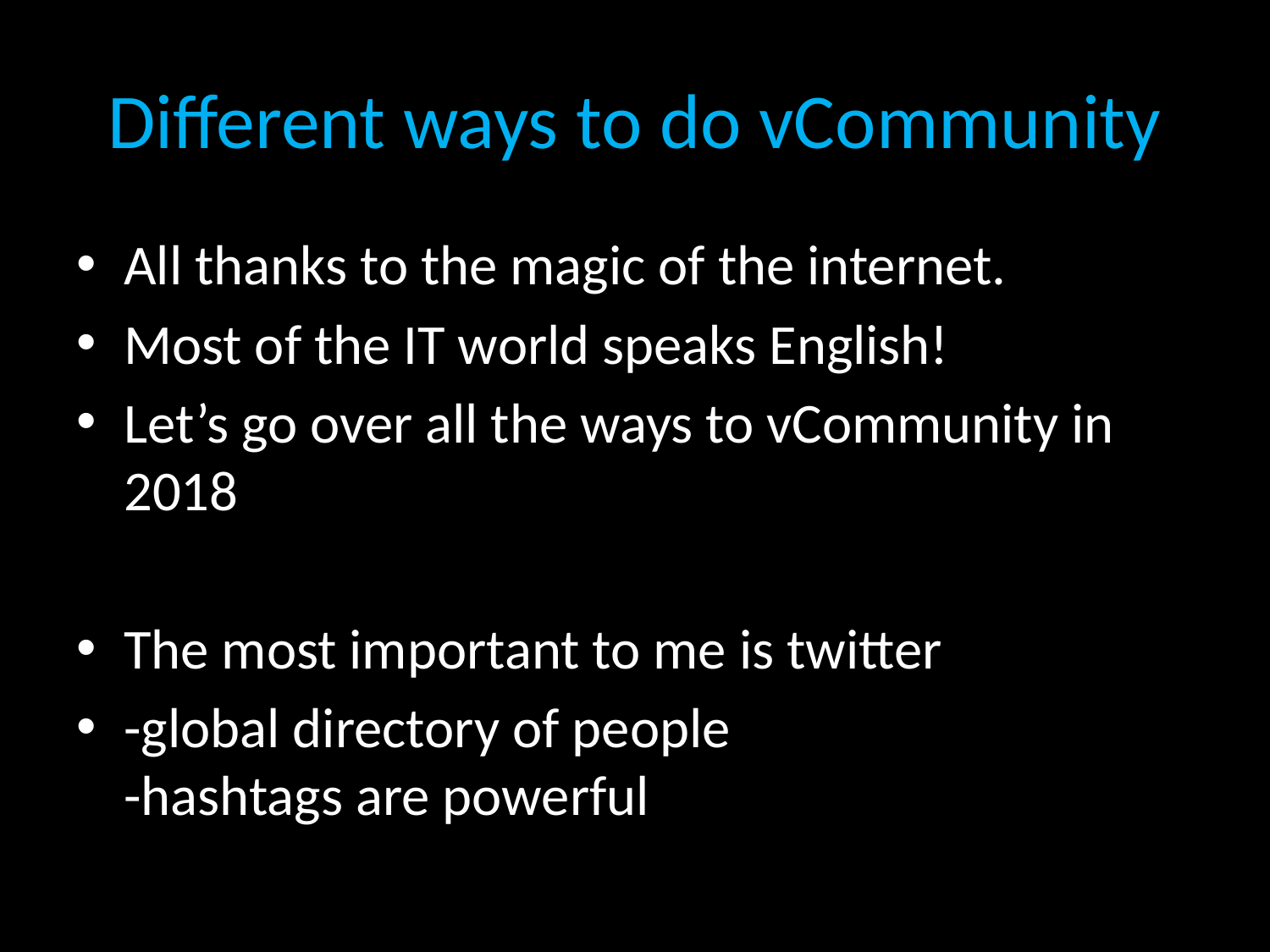

# Different ways to do vCommunity
All thanks to the magic of the internet.
Most of the IT world speaks English!
Let’s go over all the ways to vCommunity in 2018

The most important to me is twitter
-global directory of people
-‎hashtags are powerful